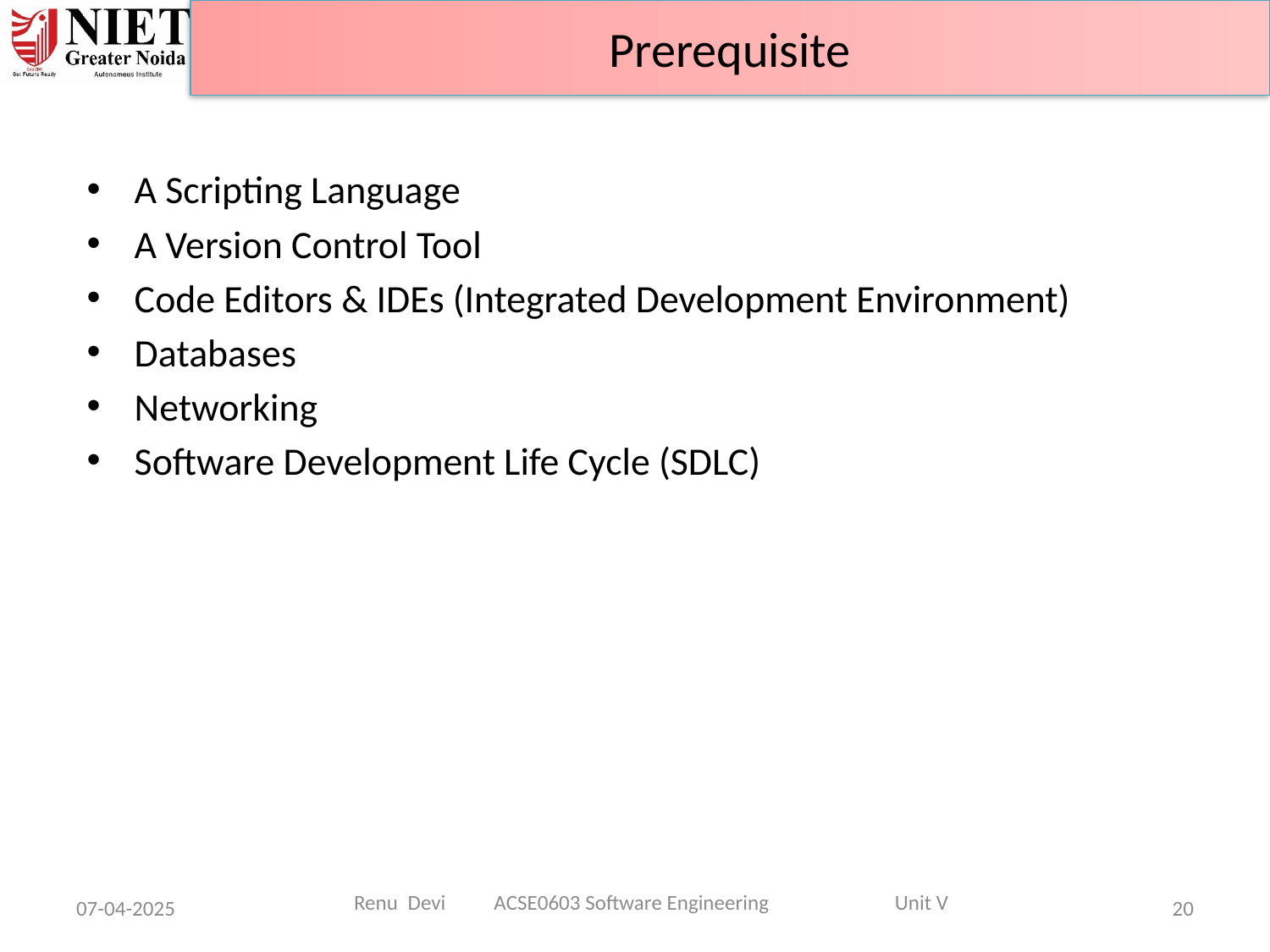

Prerequisite
A Scripting Language
A Version Control Tool
Code Editors & IDEs (Integrated Development Environment)
Databases
Networking
Software Development Life Cycle (SDLC)
Renu  Devi          ACSE0603 Software Engineering                          Unit V
07-04-2025
20